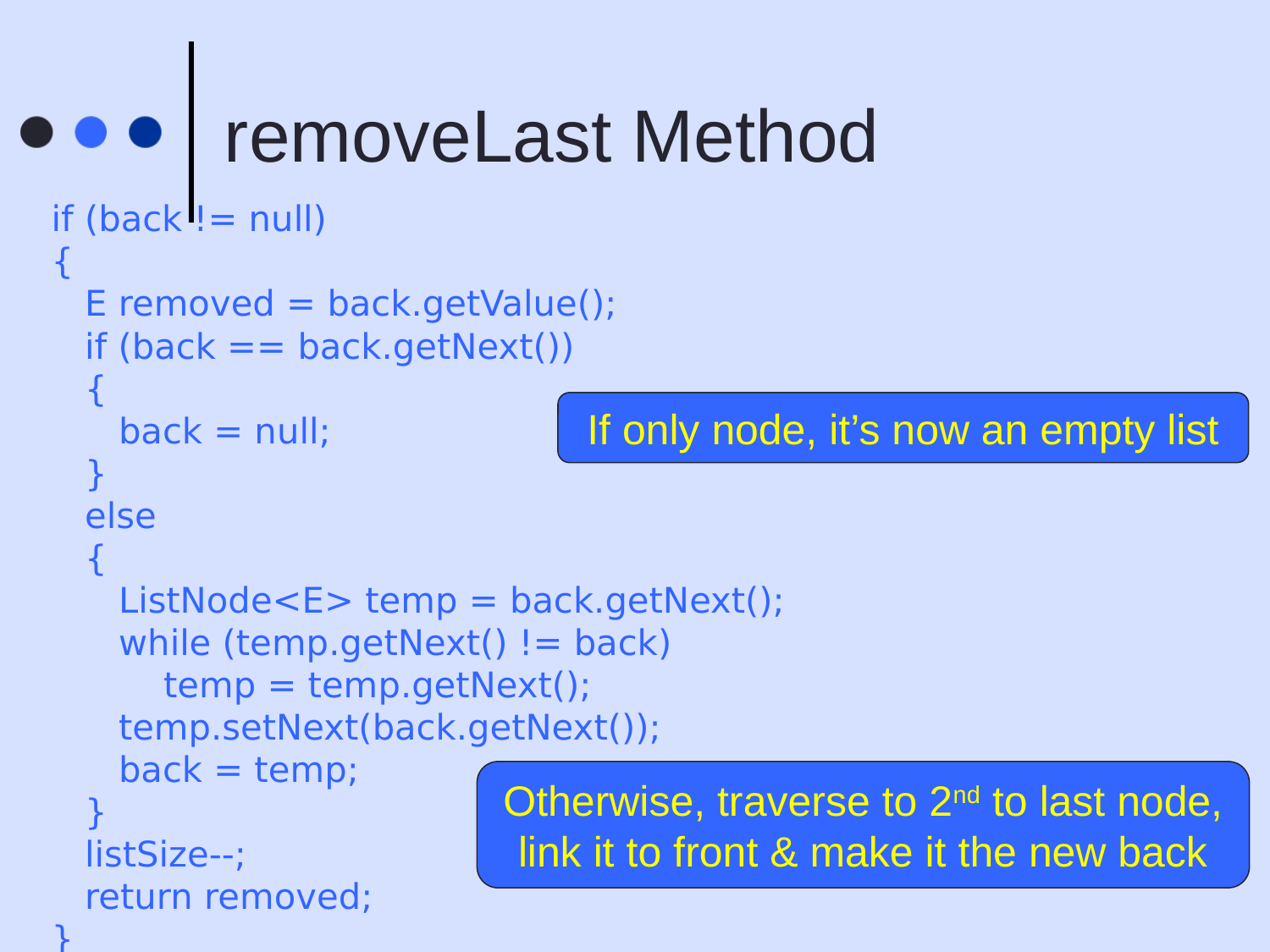

# removeLast Method
if (back != null)
{
   E removed = back.getValue();
   if (back == back.getNext())
   {
      back = null;
   }
   else
   {
      ListNode<E> temp = back.getNext();
      while (temp.getNext() != back)
          temp = temp.getNext();
      temp.setNext(back.getNext());
      back = temp;
   }
   listSize--;
   return removed;
}
If only node, it’s now an empty list
Otherwise, traverse to 2nd to last node, link it to front & make it the new back